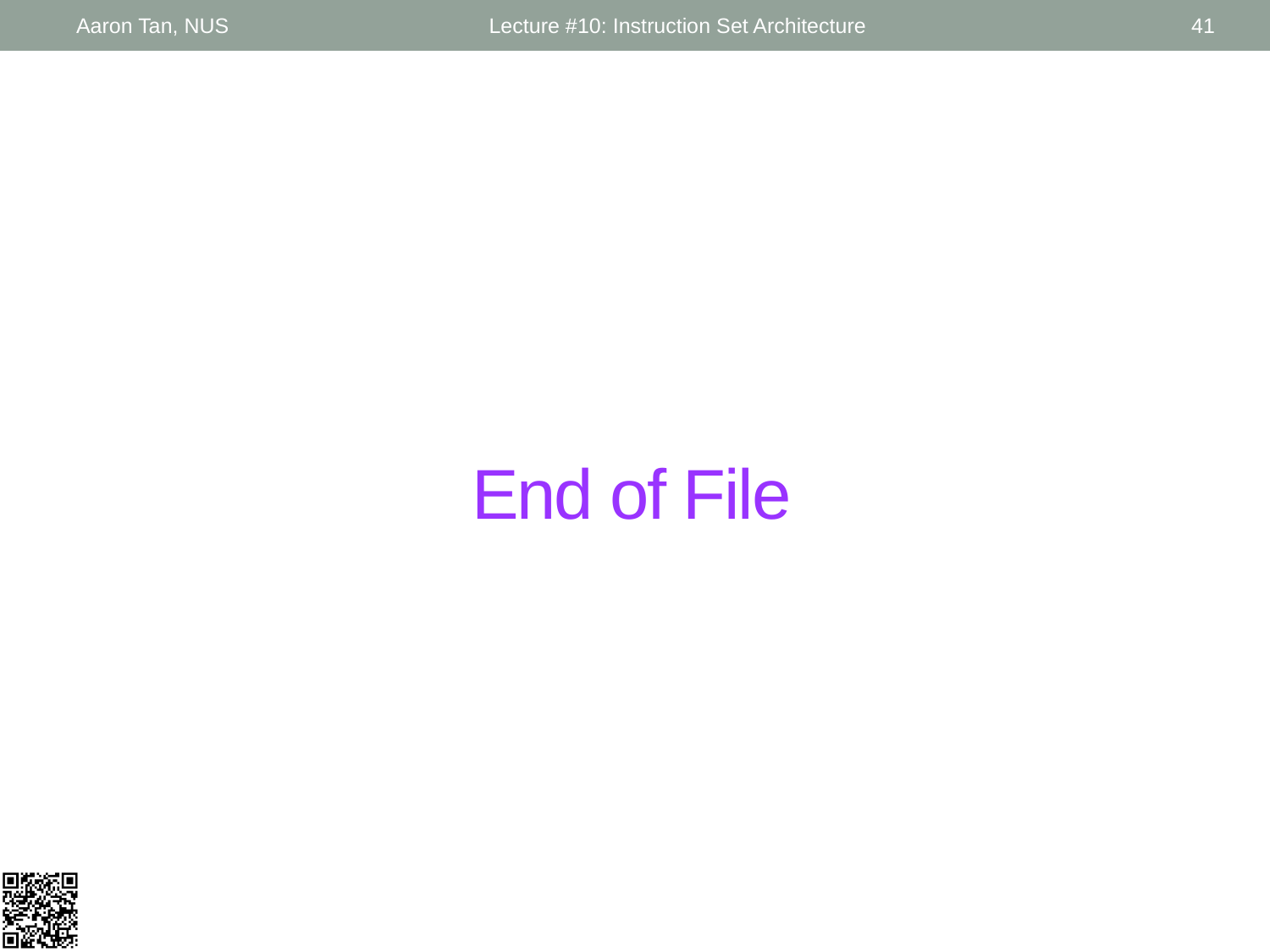

Aaron Tan, NUS
Lecture #10: Instruction Set Architecture
41
# End of File